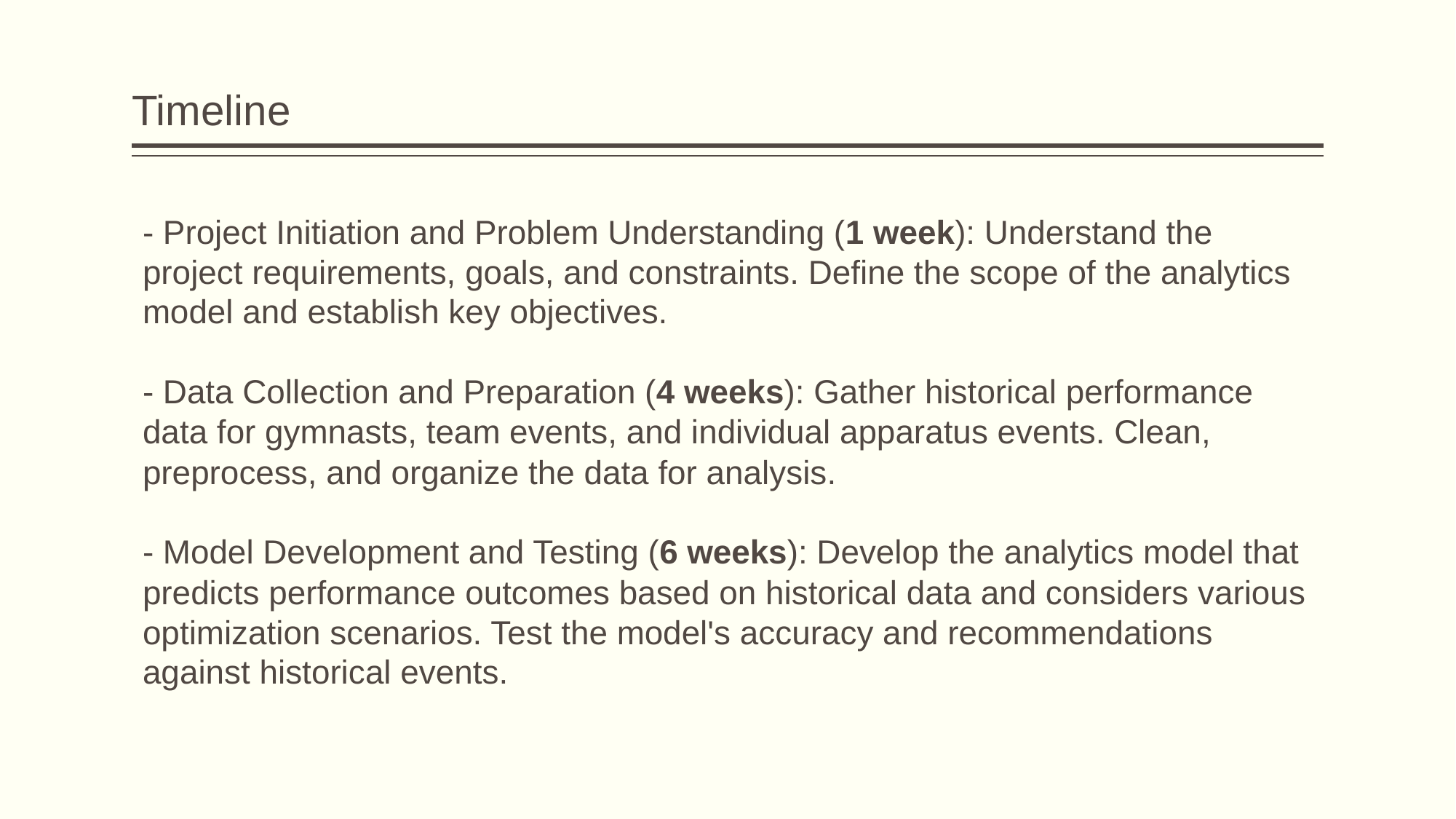

# Timeline
- Project Initiation and Problem Understanding (1 week): Understand the project requirements, goals, and constraints. Define the scope of the analytics model and establish key objectives.

- Data Collection and Preparation (4 weeks): Gather historical performance data for gymnasts, team events, and individual apparatus events. Clean, preprocess, and organize the data for analysis.

- Model Development and Testing (6 weeks): Develop the analytics model that predicts performance outcomes based on historical data and considers various optimization scenarios. Test the model's accuracy and recommendations against historical events.